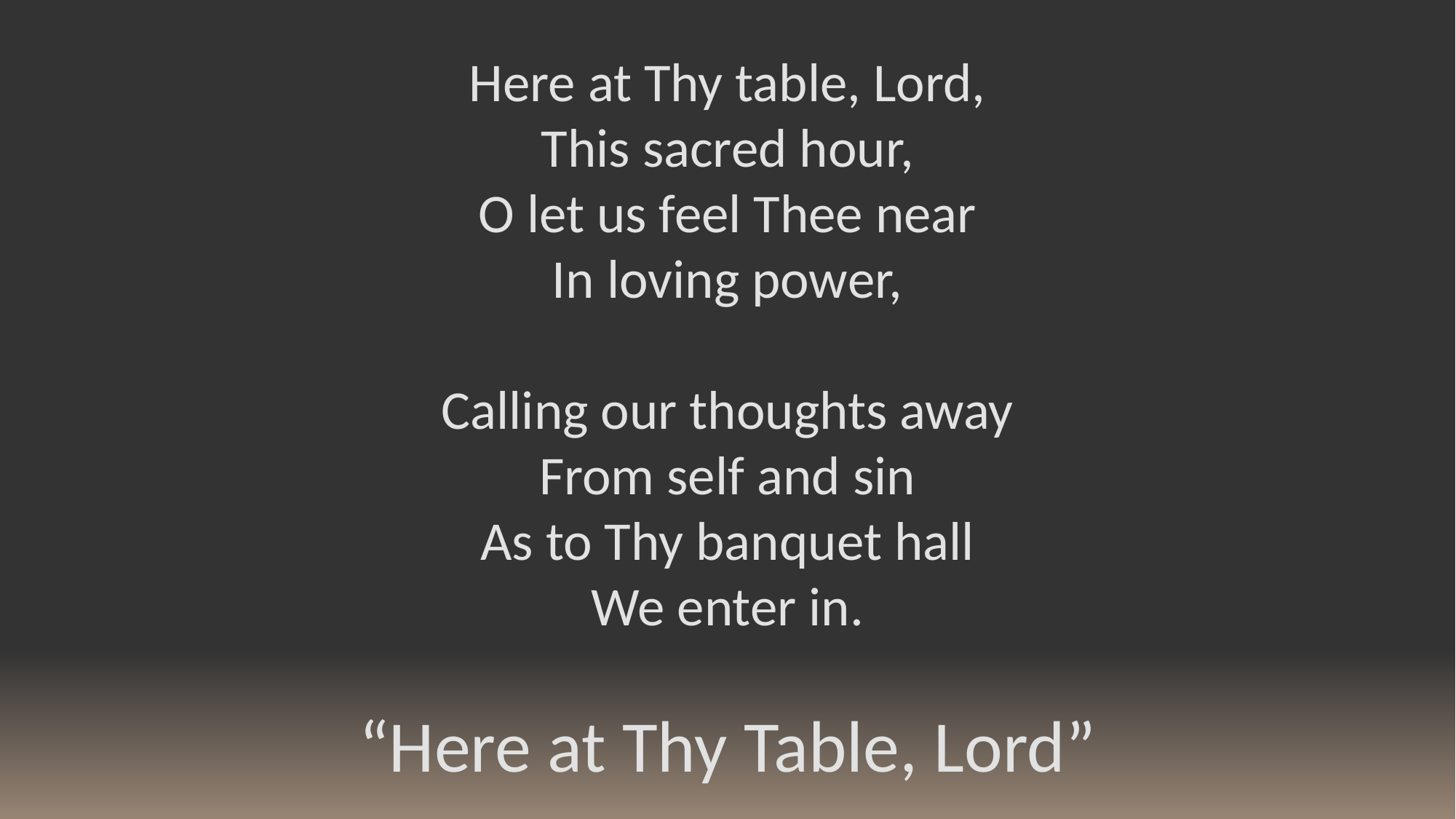

Here at Thy table, Lord,
This sacred hour,
O let us feel Thee near
In loving power,

Calling our thoughts away
From self and sin
As to Thy banquet hall
We enter in.

“Here at Thy Table, Lord”